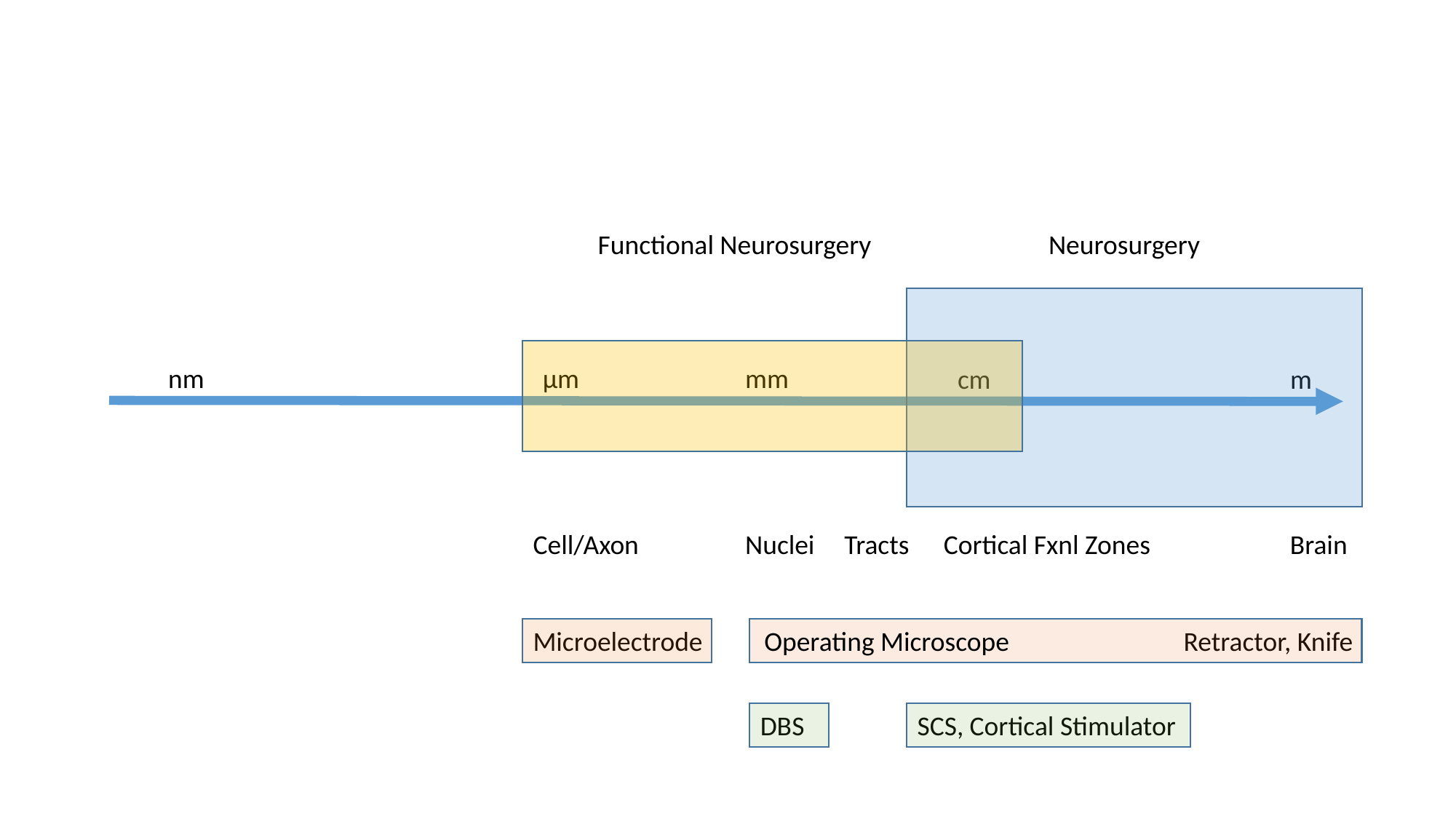

Functional Neurosurgery
Neurosurgery

nm
µm
mm
cm
m
Cortical Fxnl Zones
Nuclei
Cell/Axon
Tracts
Brain
Microelectrode

Operating Microscope
Retractor, Knife
DBS

SCS, Cortical Stimulator